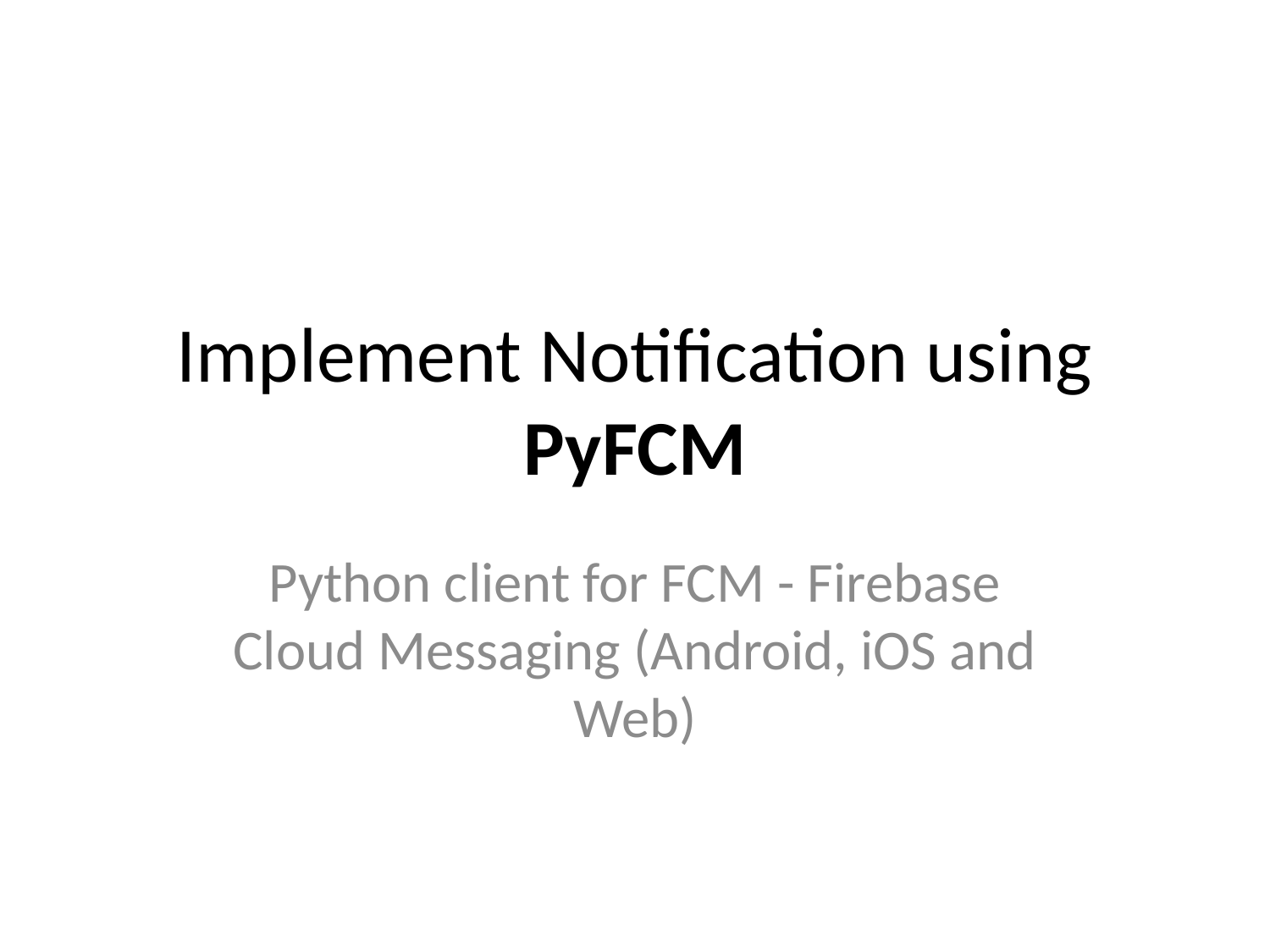

# Implement Notification using PyFCM
Python client for FCM - Firebase Cloud Messaging (Android, iOS and Web)